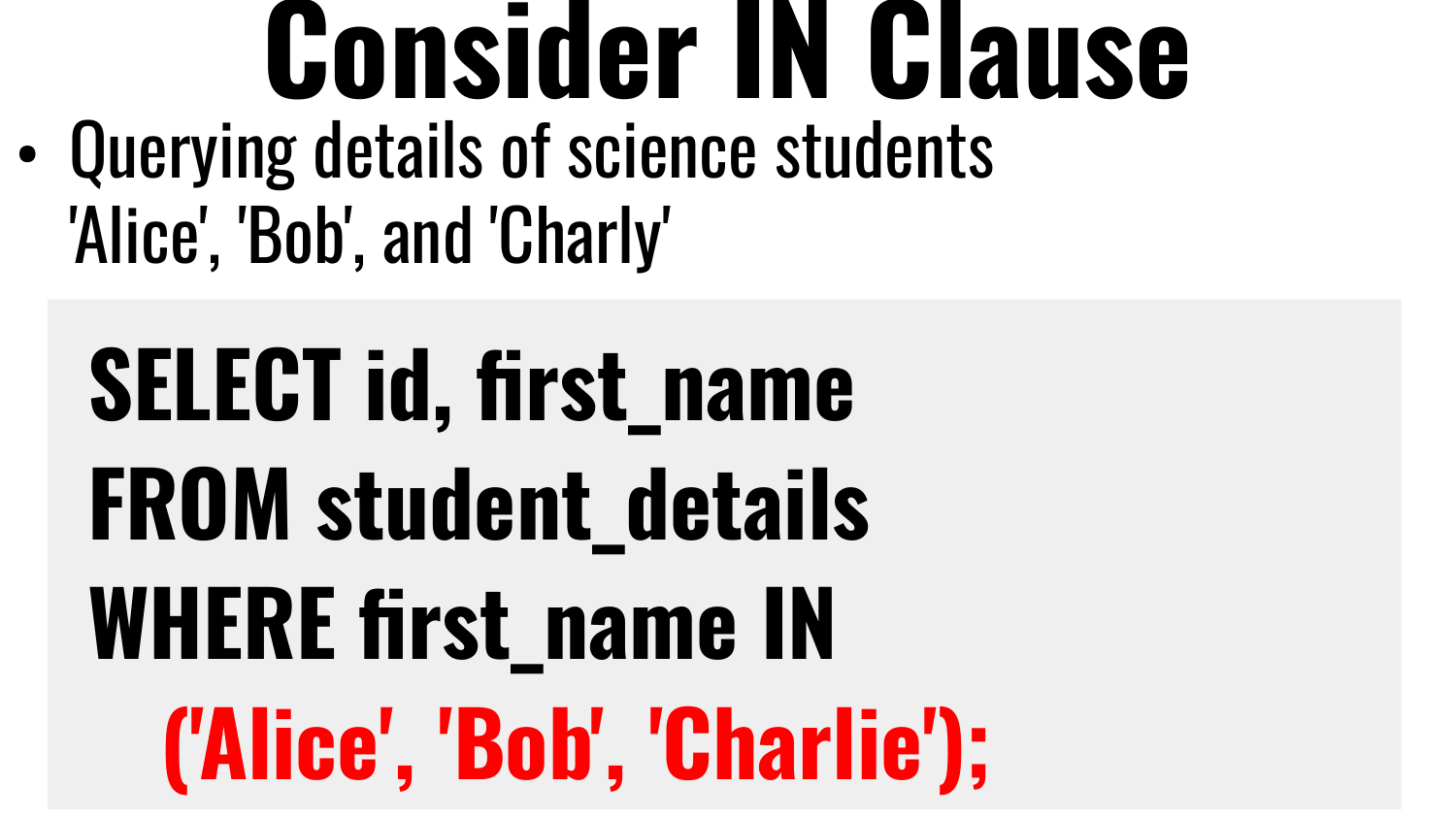

# Consider IN Clause
Querying details of science students
'Alice', 'Bob', and 'Charly'
SELECT id, first_name
FROM student_details
WHERE first_name IN
('Alice', 'Bob', 'Charlie');